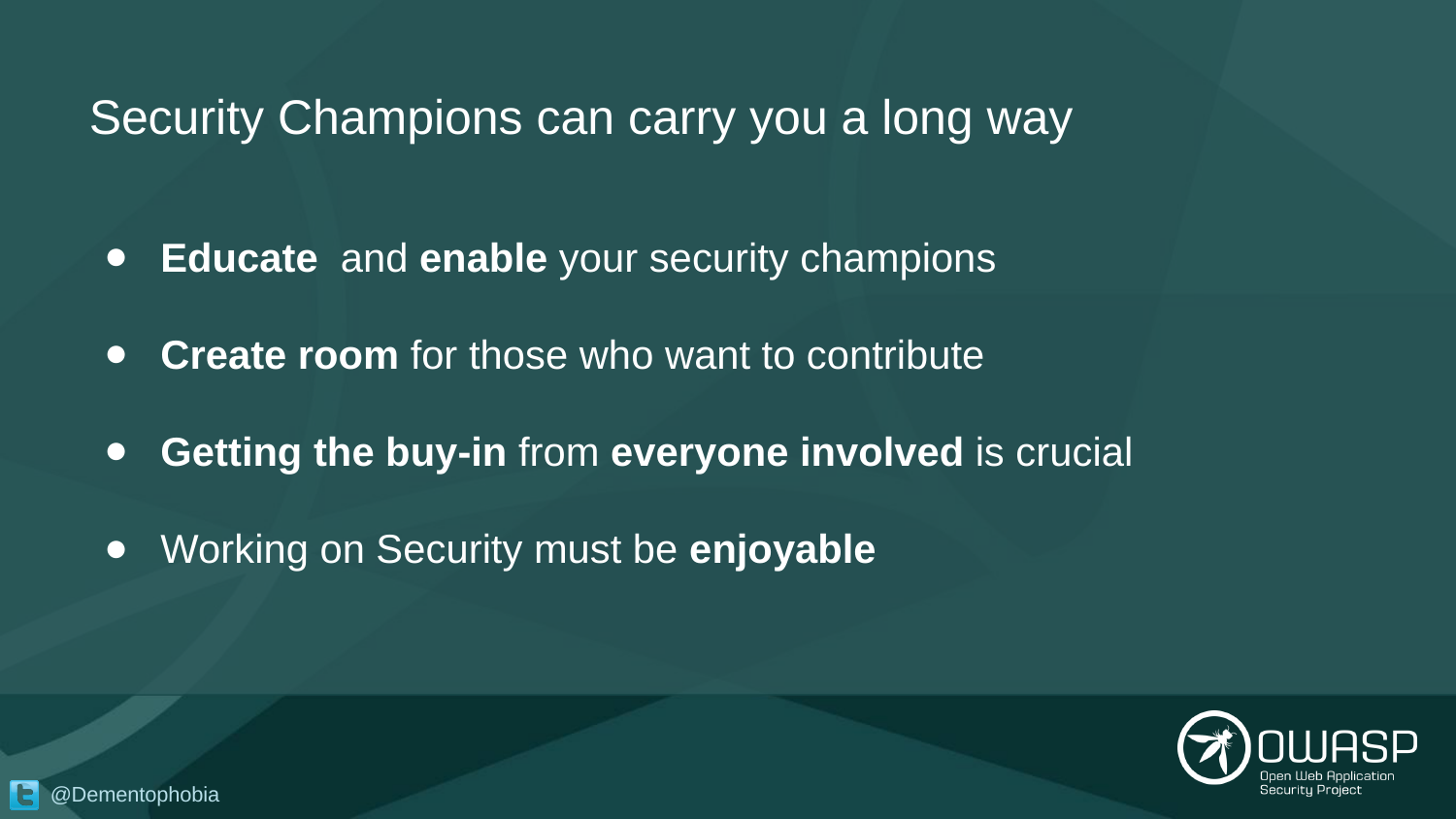

# Security Champions can carry you a long way
Educate  and enable your security champions

Create room for those who want to contribute

Getting the buy-in from everyone involved is crucial

Working on Security must be enjoyable